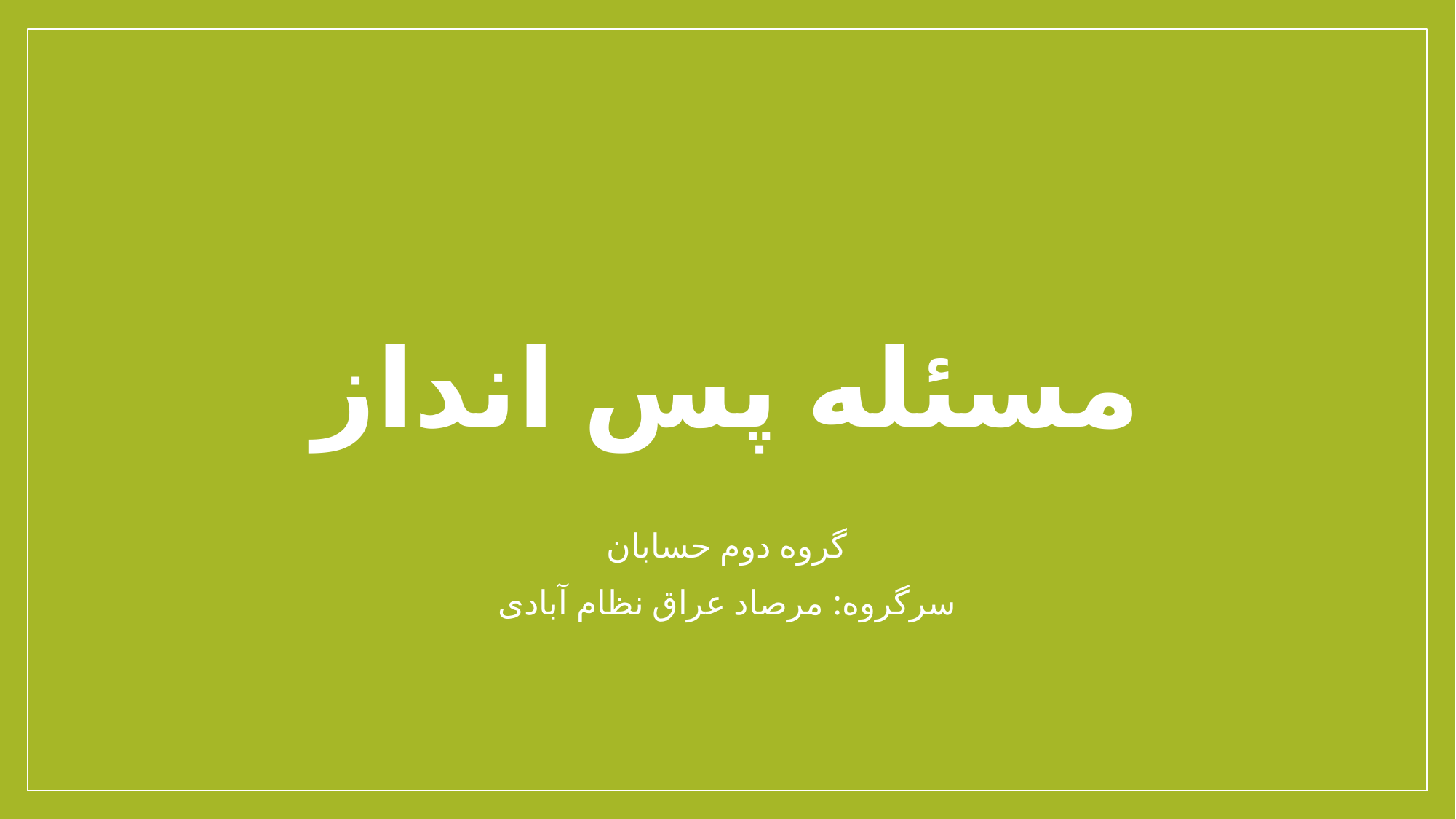

# مسئله پس انداز

گروه دوم حسابان
سرگروه: مرصاد عراق نظام آبادی